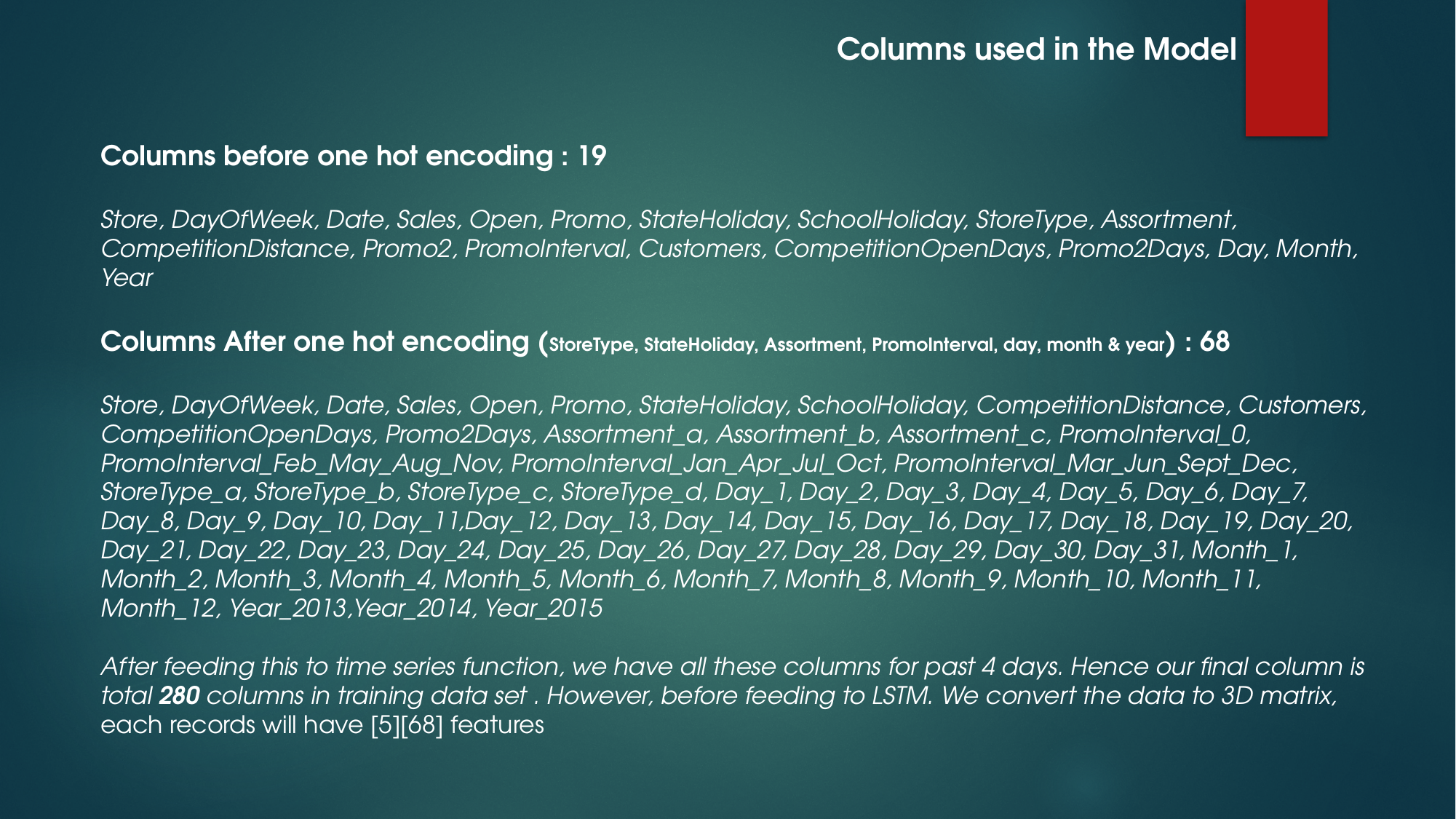

Columns used in the Model
Columns before one hot encoding : 19

Store, DayOfWeek, Date, Sales, Open, Promo, StateHoliday, SchoolHoliday, StoreType, Assortment, CompetitionDistance, Promo2, PromoInterval, Customers, CompetitionOpenDays, Promo2Days, Day, Month, Year

Columns After one hot encoding (StoreType, StateHoliday, Assortment, PromoInterval, day, month & year) : 68

Store, DayOfWeek, Date, Sales, Open, Promo, StateHoliday, SchoolHoliday, CompetitionDistance, Customers, CompetitionOpenDays, Promo2Days, Assortment_a, Assortment_b, Assortment_c, PromoInterval_0, PromoInterval_Feb_May_Aug_Nov, PromoInterval_Jan_Apr_Jul_Oct, PromoInterval_Mar_Jun_Sept_Dec, StoreType_a, StoreType_b, StoreType_c, StoreType_d, Day_1, Day_2, Day_3, Day_4, Day_5, Day_6, Day_7, Day_8, Day_9, Day_10, Day_11,Day_12, Day_13, Day_14, Day_15, Day_16, Day_17, Day_18, Day_19, Day_20, Day_21, Day_22, Day_23, Day_24, Day_25, Day_26, Day_27, Day_28, Day_29, Day_30, Day_31, Month_1, Month_2, Month_3, Month_4, Month_5, Month_6, Month_7, Month_8, Month_9, Month_10, Month_11, Month_12, Year_2013,Year_2014, Year_2015

After feeding this to time series function, we have all these columns for past 4 days. Hence our final column is total 280 columns in training data set . However, before feeding to LSTM. We convert the data to 3D matrix, each records will have [5][68] features